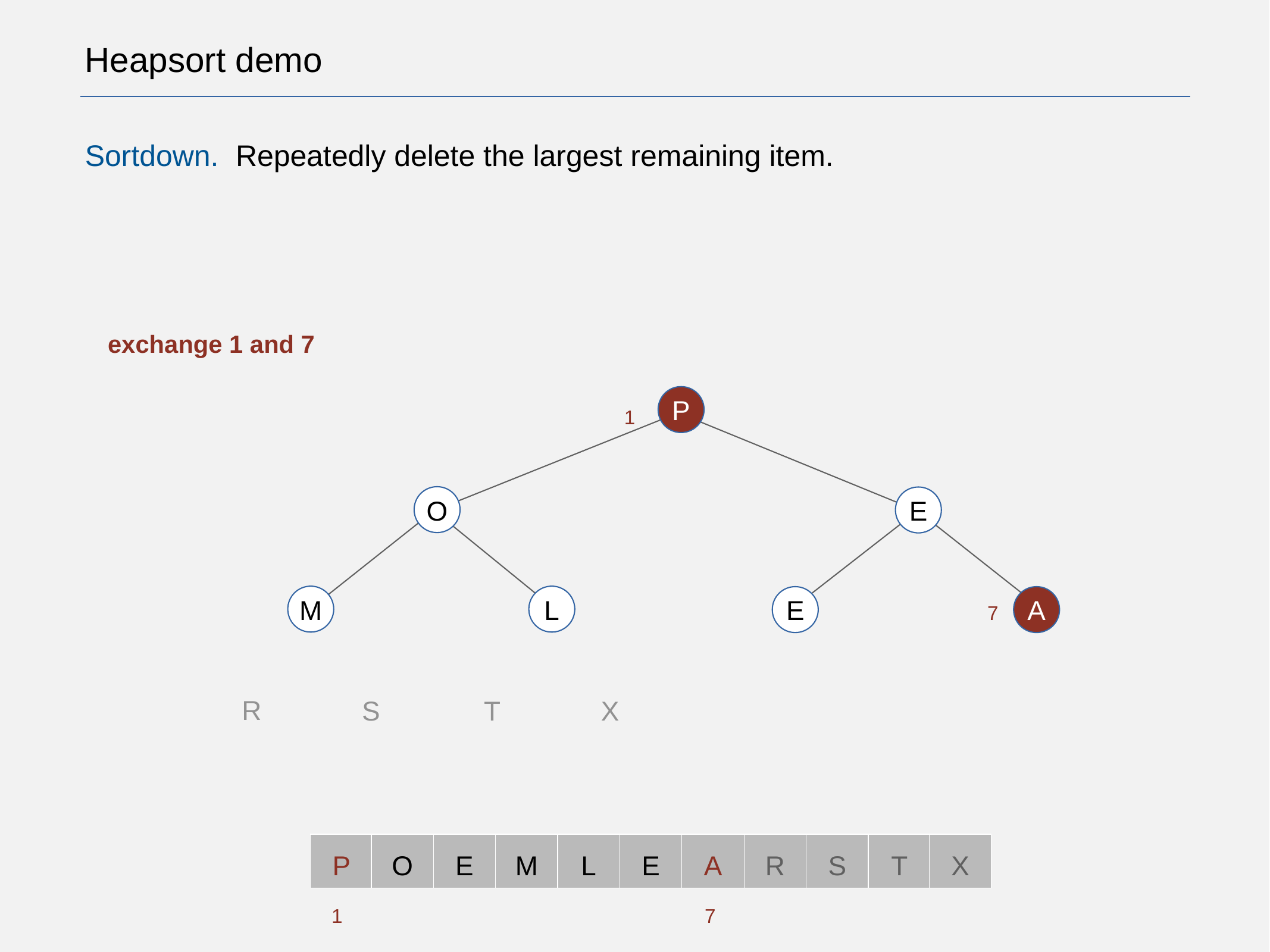

# Heapsort demo
Sortdown.  Repeatedly delete the largest remaining item.
exchange 1 and 7
P
1

O
E

M
L
E
A
7
R
S
T
X
P
O
E
M
L
E
A
R
S
T
X
1
7